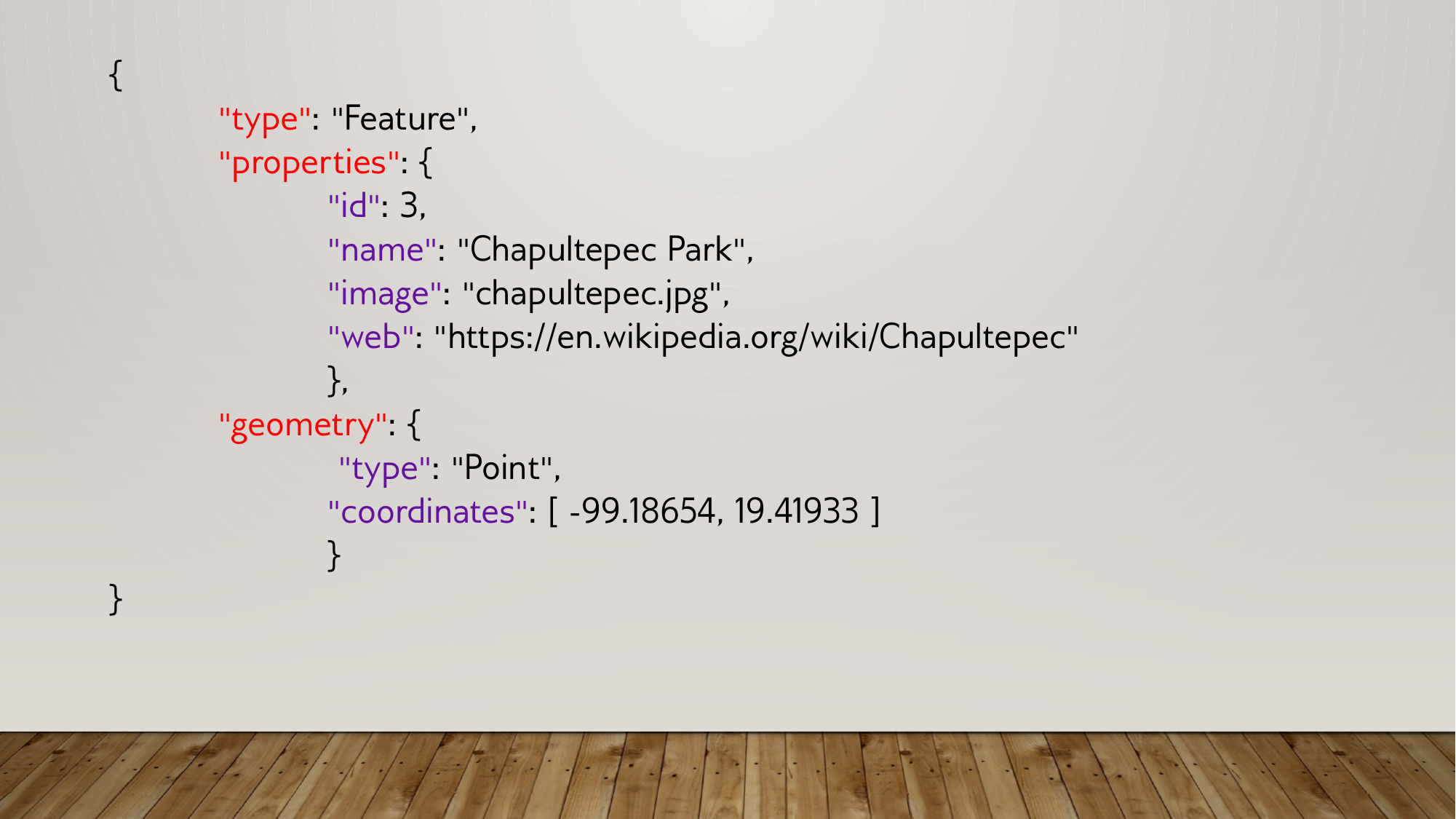

{
	"type": "Feature",
  	"properties": {
		"id": 3,
		"name": "Chapultepec Park",
		"image": "chapultepec.jpg",
		"web": "https://en.wikipedia.org/wiki/Chapultepec"
		},
	"geometry": {
		 "type": "Point",
		"coordinates": [ -99.18654, 19.41933 ]
		}
}